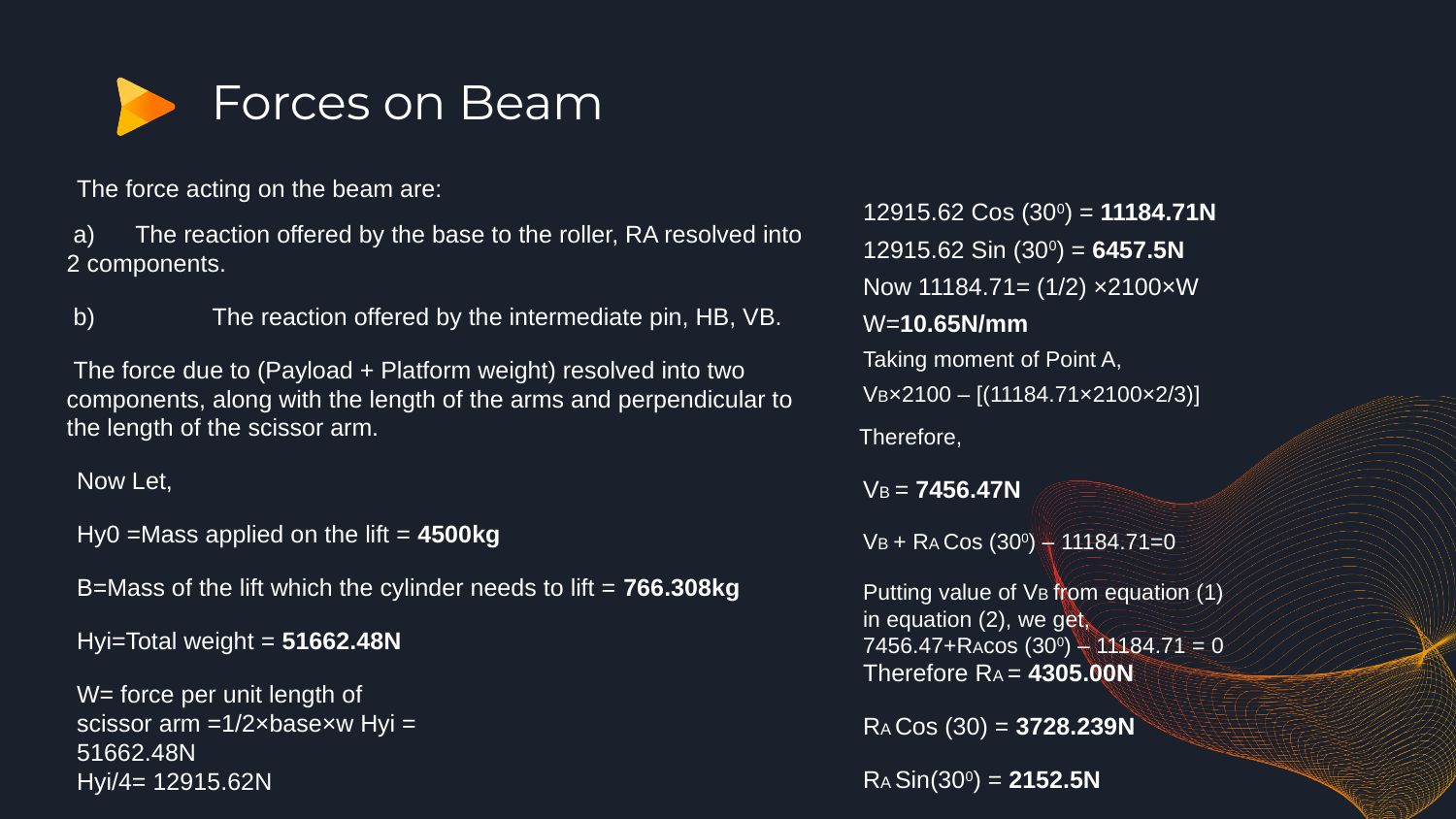

# Forces on Beam
The force acting on the beam are:
 a)      The reaction offered by the base to the roller, RA resolved into 2 components.
 b)  	The reaction offered by the intermediate pin, HB, VB.
 The force due to (Payload + Platform weight) resolved into two components, along with the length of the arms and perpendicular to the length of the scissor arm.
Now Let,
Hy0 =Mass applied on the lift = 4500kg
B=Mass of the lift which the cylinder needs to lift = 766.308kg
Hyi=Total weight = 51662.48N
W= force per unit length of scissor arm =1/2×base×w Hyi = 51662.48N
Hyi/4= 12915.62N
12915.62 Cos (300) = 11184.71N
12915.62 Sin (300) = 6457.5N
Now 11184.71= (1/2) ×2100×W
W=10.65N/mm
Taking moment of Point A,
VB×2100 – [(11184.71×2100×2/3)]
 Therefore,
VB = 7456.47N
VB + RA Cos (300) – 11184.71=0
Putting value of VB from equation (1) in equation (2), we get, 7456.47+RAcos (300) – 11184.71 = 0
Therefore RA = 4305.00N
RA Cos (30) = 3728.239N
RA Sin(300) = 2152.5N